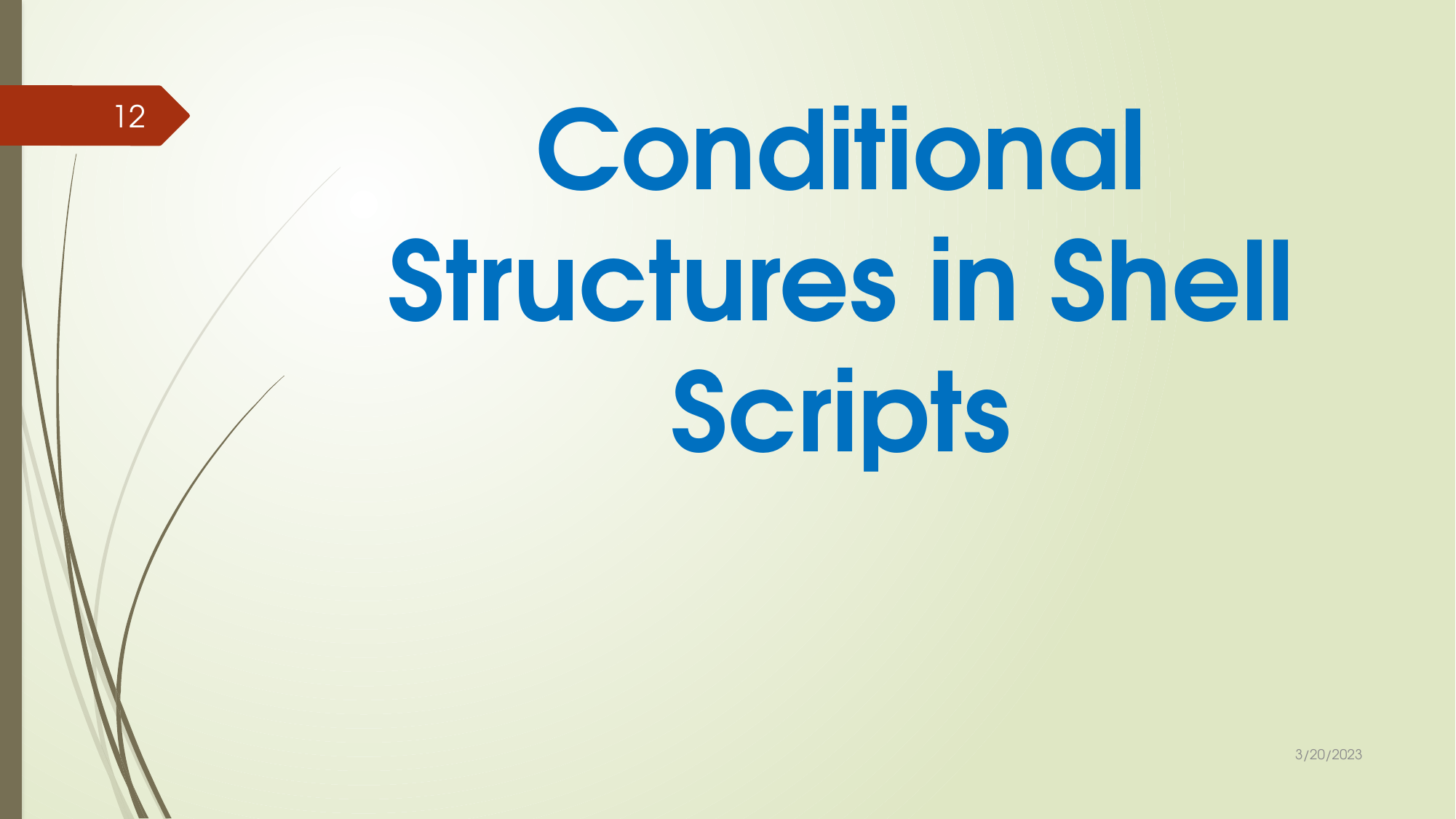

# Conditional Structures in Shell Scripts
12
3/20/2023